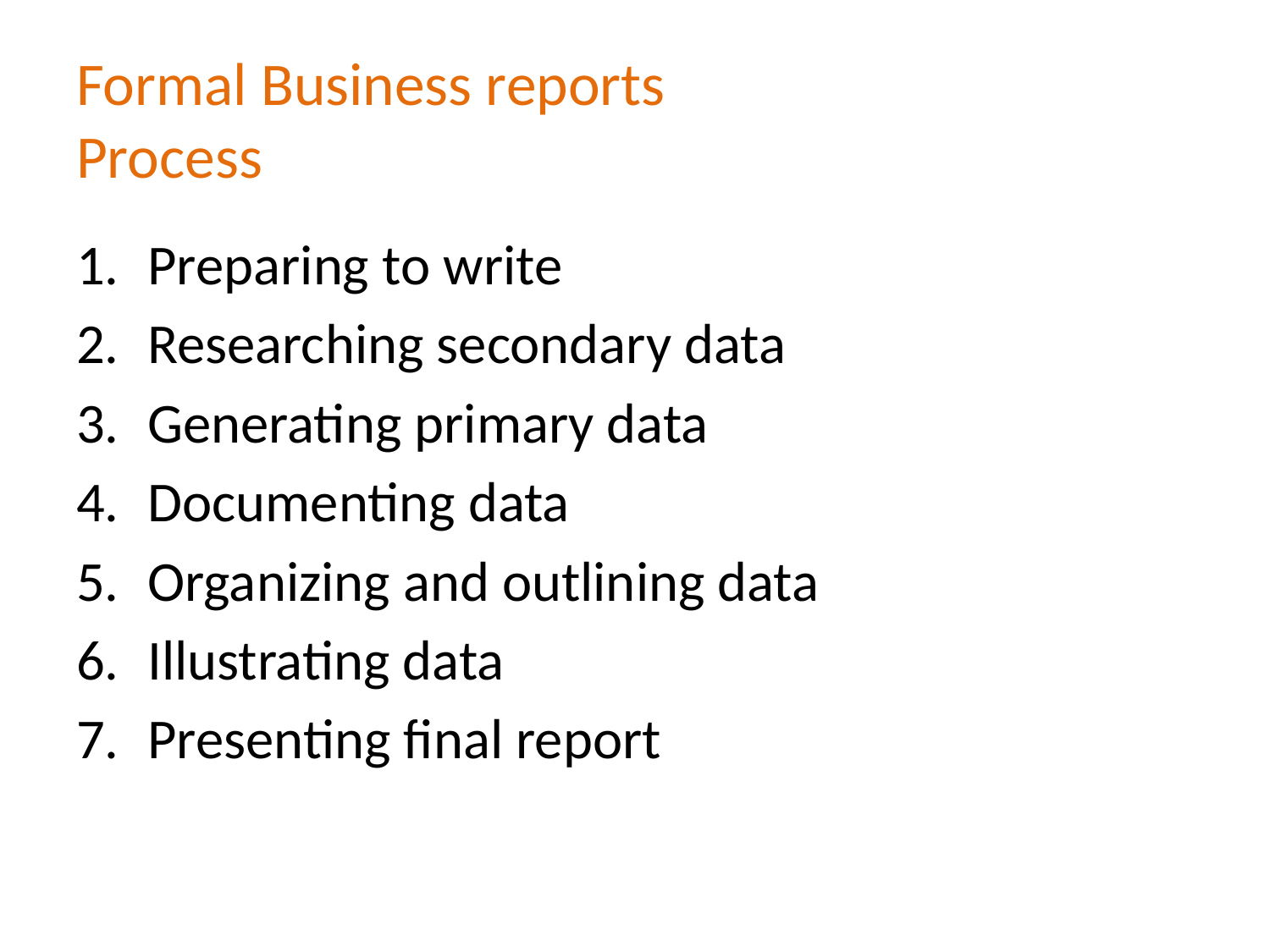

# Formal Business reports Process
Preparing to write
Researching secondary data
Generating primary data
Documenting data
Organizing and outlining data
Illustrating data
Presenting final report